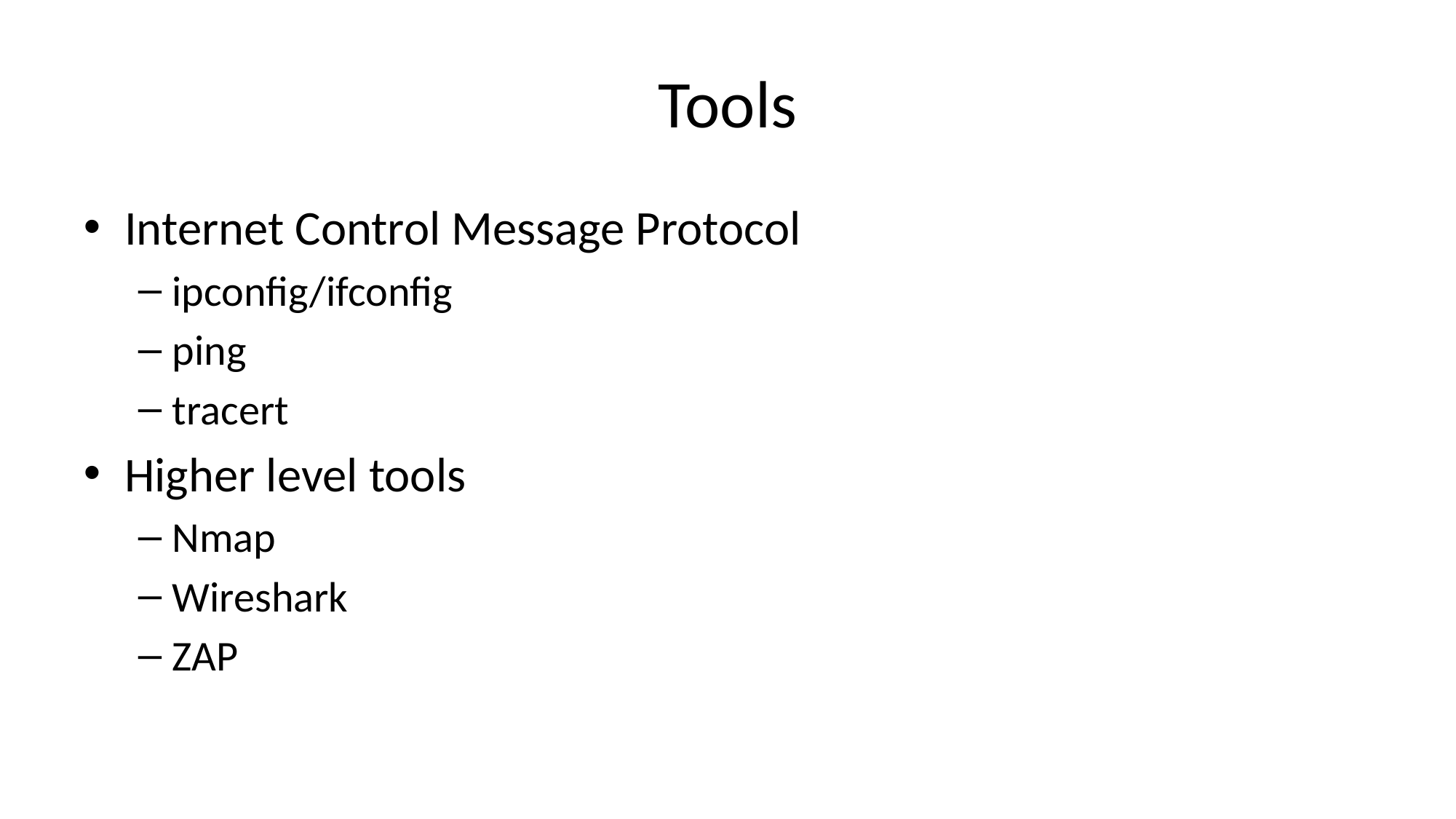

# Tools
Internet Control Message Protocol
ipconfig/ifconfig
ping
tracert
Higher level tools
Nmap
Wireshark
ZAP